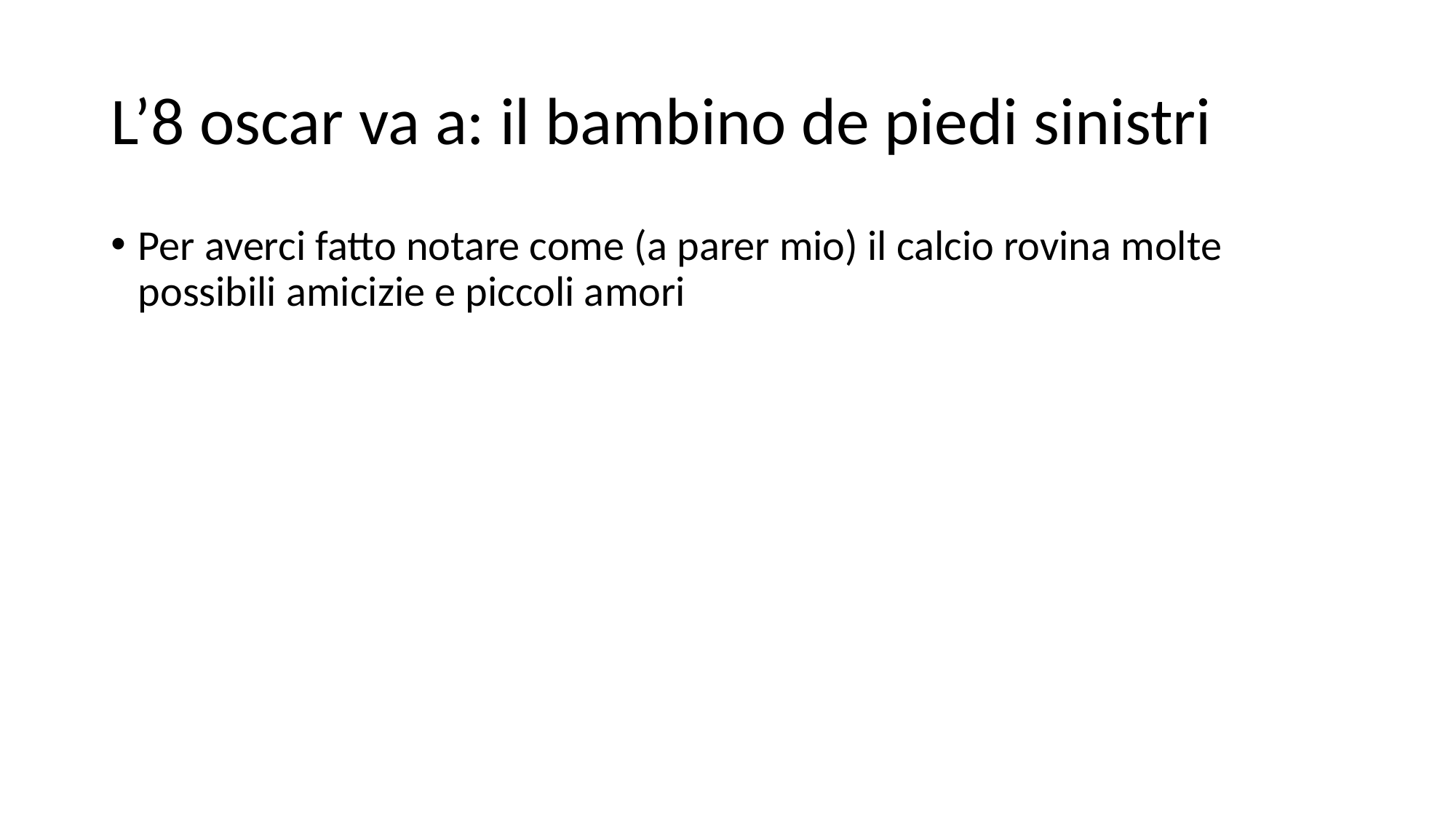

# L’8 oscar va a: il bambino de piedi sinistri
Per averci fatto notare come (a parer mio) il calcio rovina molte possibili amicizie e piccoli amori